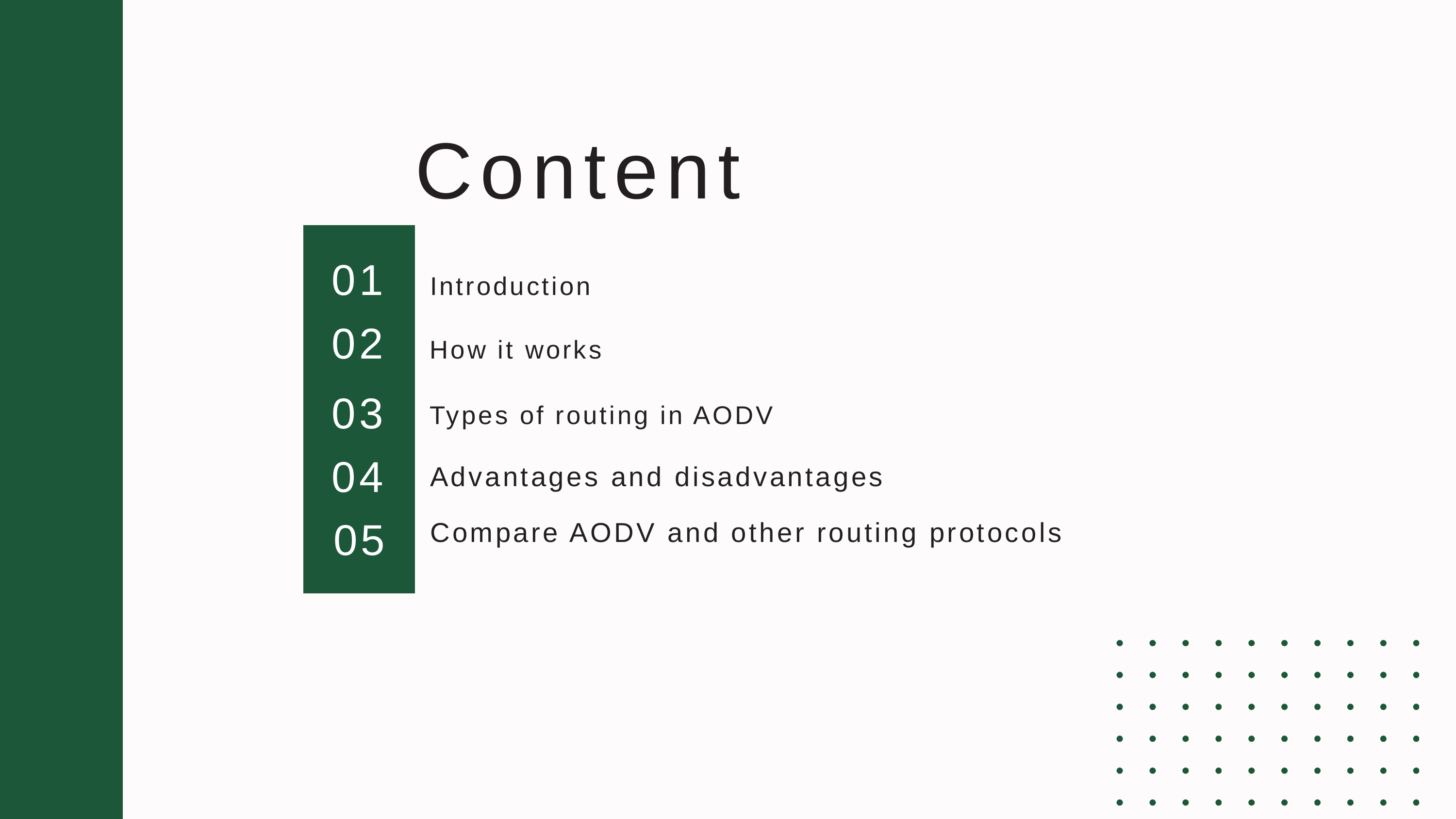

Content

01
Introduction
02
How it works
03
Types of routing in AODV
04
Advantages and disadvantages
Compare AODV and other routing protocols
05